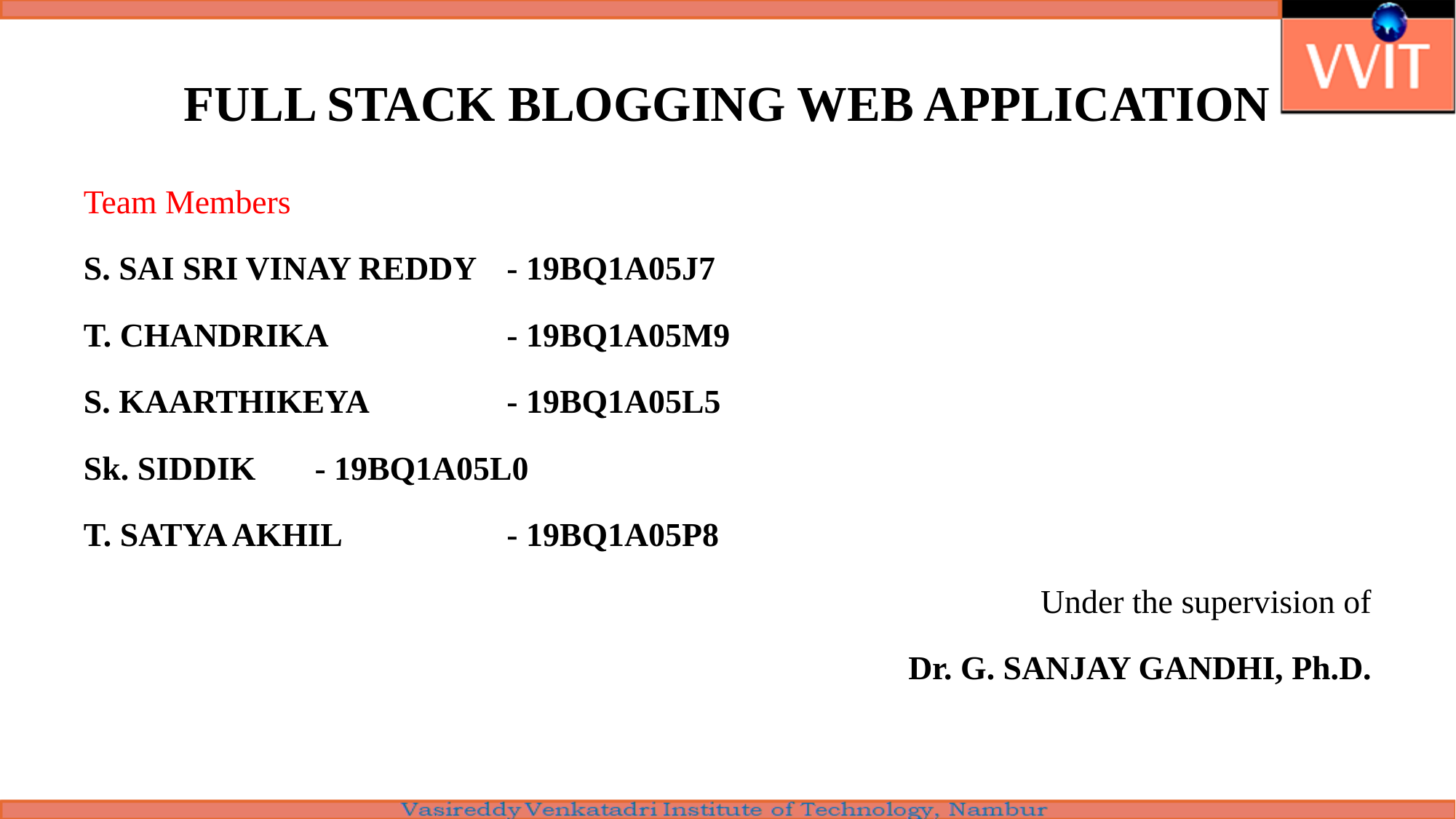

# FULL STACK BLOGGING WEB APPLICATION
Team Members
S. SAI SRI VINAY REDDY		- 19BQ1A05J7
T. CHANDRIKA			- 19BQ1A05M9
S. KAARTHIKEYA			- 19BQ1A05L5
Sk. SIDDIK				- 19BQ1A05L0
T. SATYA AKHIL			- 19BQ1A05P8
Under the supervision of
Dr. G. SANJAY GANDHI, Ph.D.